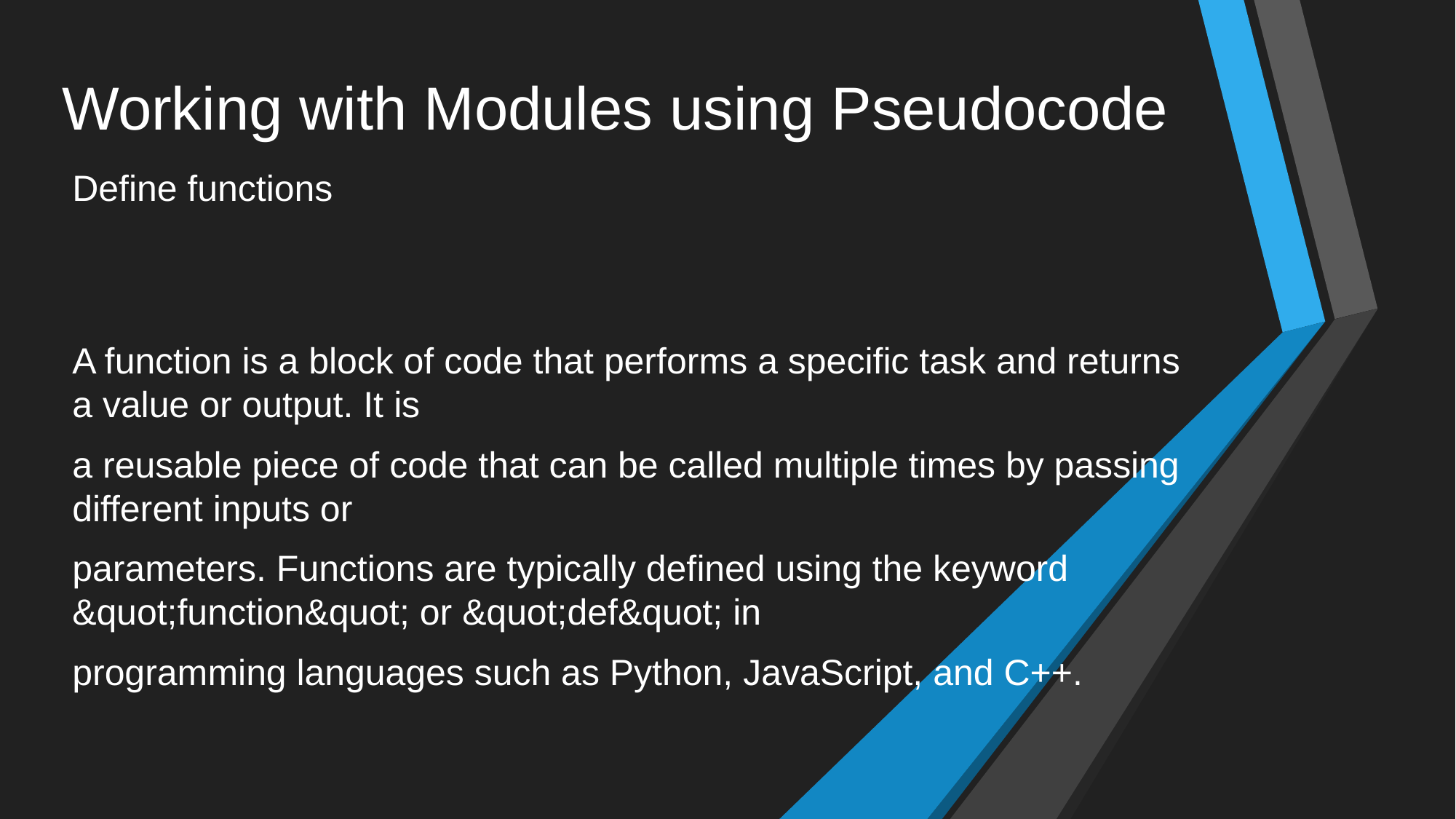

# Working with Modules using Pseudocode
Define functions

A function is a block of code that performs a specific task and returns a value or output. It is
a reusable piece of code that can be called multiple times by passing different inputs or
parameters. Functions are typically defined using the keyword &quot;function&quot; or &quot;def&quot; in
programming languages such as Python, JavaScript, and C++.